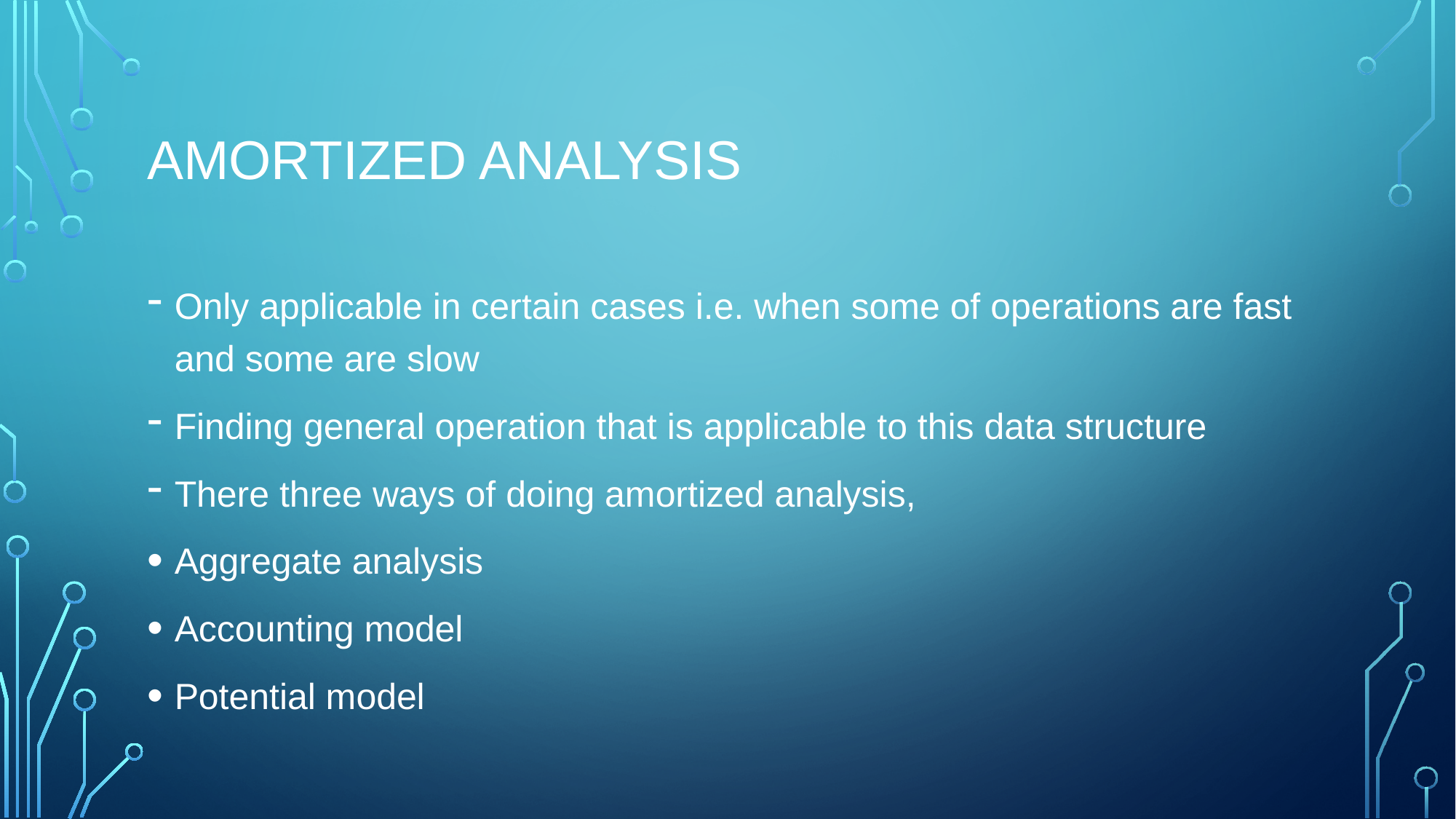

# Amortized analysis
Only applicable in certain cases i.e. when some of operations are fast and some are slow
Finding general operation that is applicable to this data structure
There three ways of doing amortized analysis,
Aggregate analysis
Accounting model
Potential model